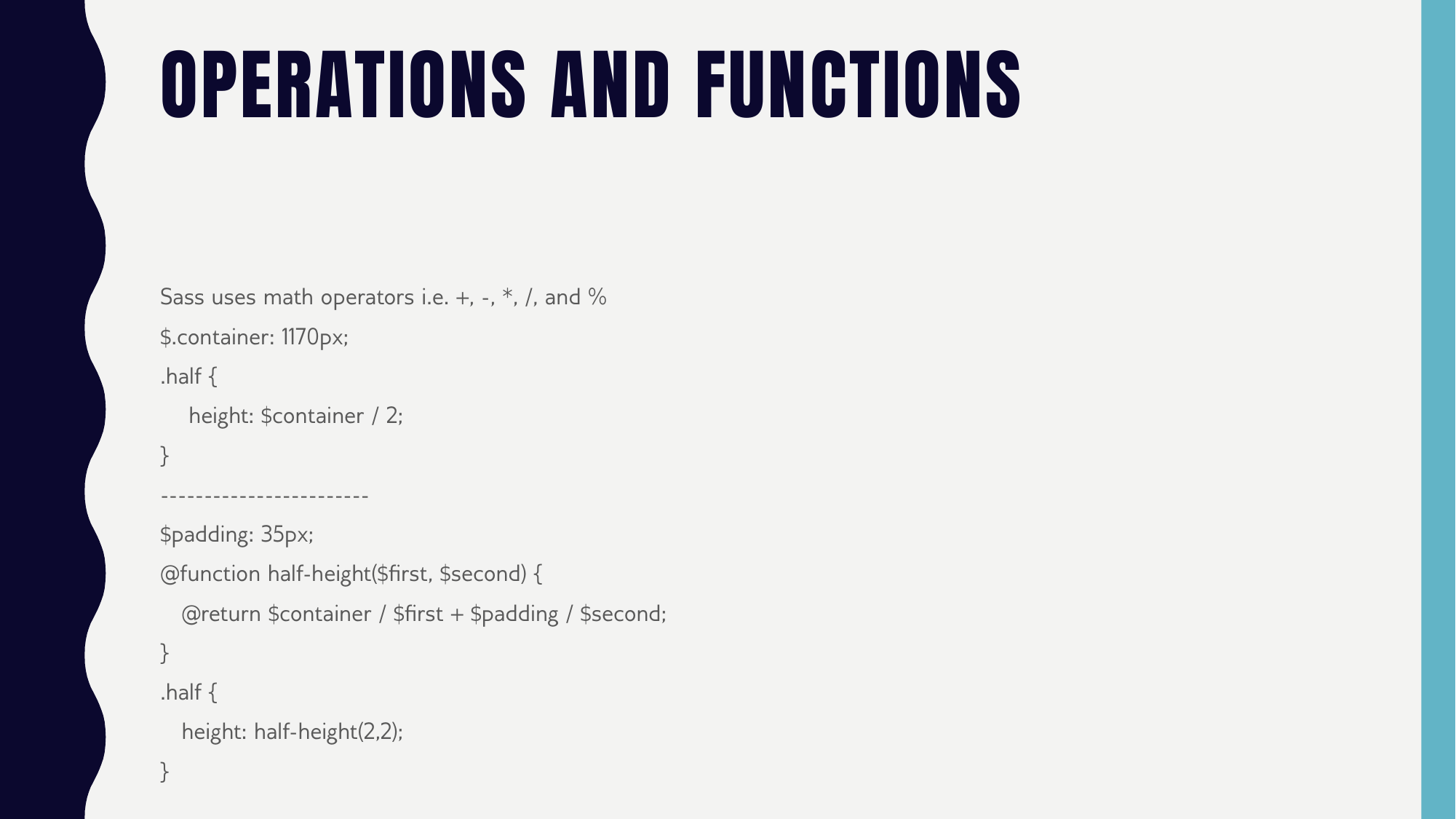

# Operations and functions
Sass uses math operators i.e. +, -, *, /, and %
$.container: 1170px;
.half {
    height: $container / 2;
}
------------------------
$padding: 35px;
@function half-height($first, $second) {
   @return $container / $first + $padding / $second;
}
.half {
   height: half-height(2,2);
}